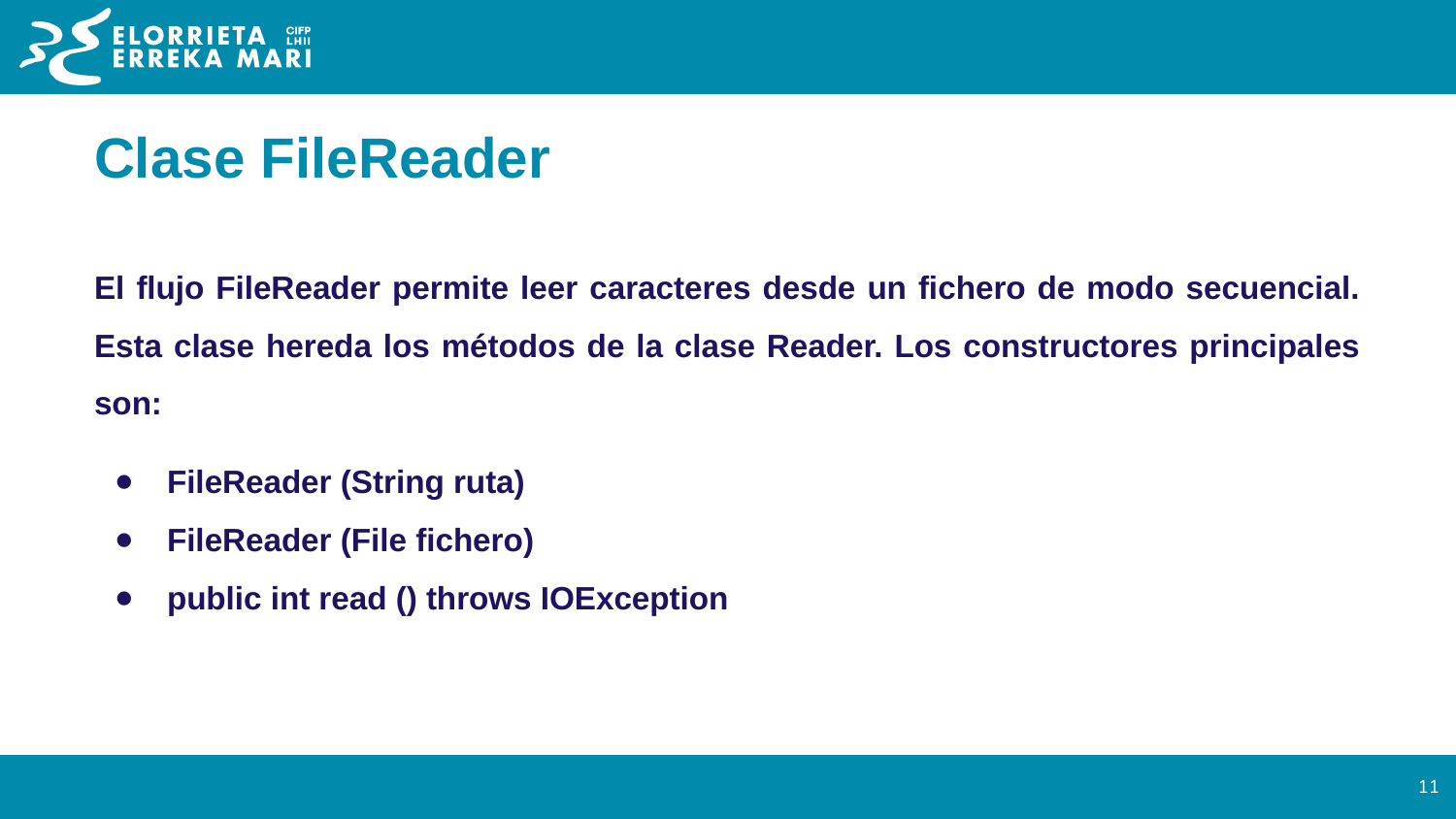

# Clase FileReader
El flujo FileReader permite leer caracteres desde un fichero de modo secuencial. Esta clase hereda los métodos de la clase Reader. Los constructores principales son:
FileReader (String ruta)
FileReader (File fichero)
public int read () throws IOException
11